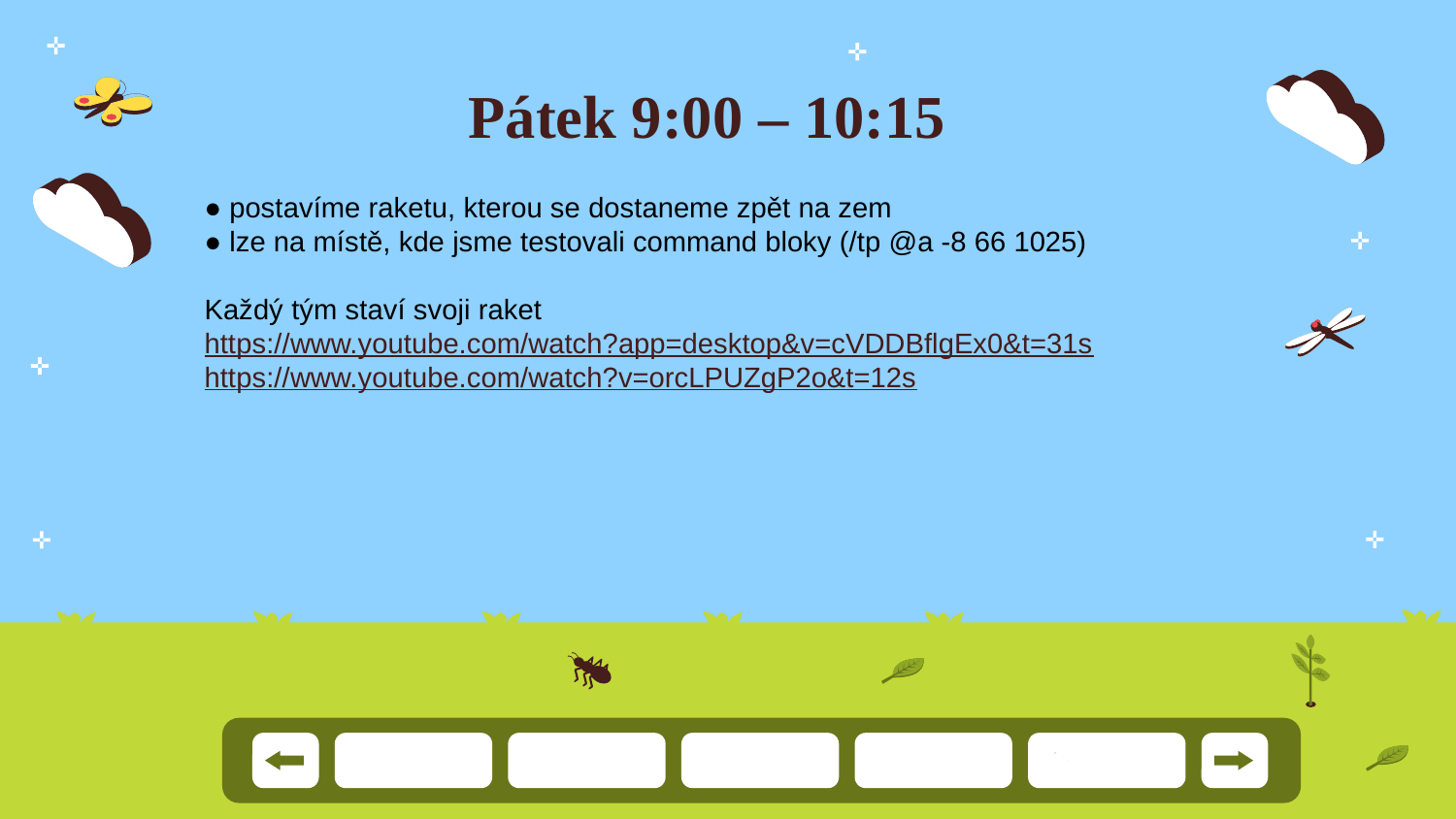

# Pátek 9:00 – 10:15

● postavíme raketu, kterou se dostaneme zpět na zem
● lze na místě, kde jsme testovali command bloky (/tp @a -8 66 1025)

Každý tým staví svoji raket  https://www.youtube.com/watch?app=desktop&v=cVDDBflgEx0&t=31s
https://www.youtube.com/watch?v=orcLPUZgP2o&t=12s